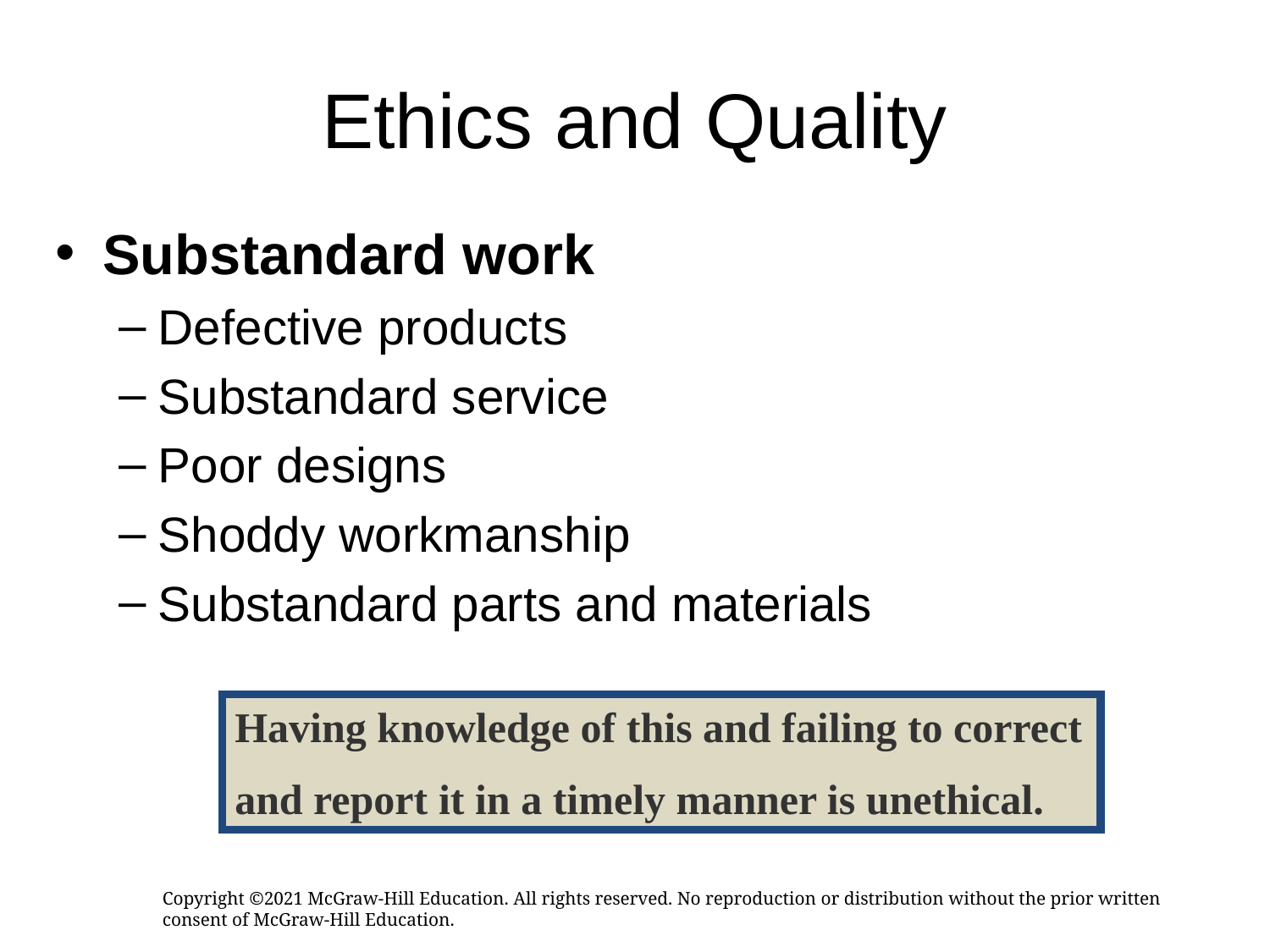

# Ethics and Quality
Substandard work
Defective products
Substandard service
Poor designs
Shoddy workmanship
Substandard parts and materials

Having knowledge of this and failing to correct
and report it in a timely manner is unethical.
Copyright ©2021 McGraw-Hill Education. All rights reserved. No reproduction or distribution without the prior written consent of McGraw-Hill Education.